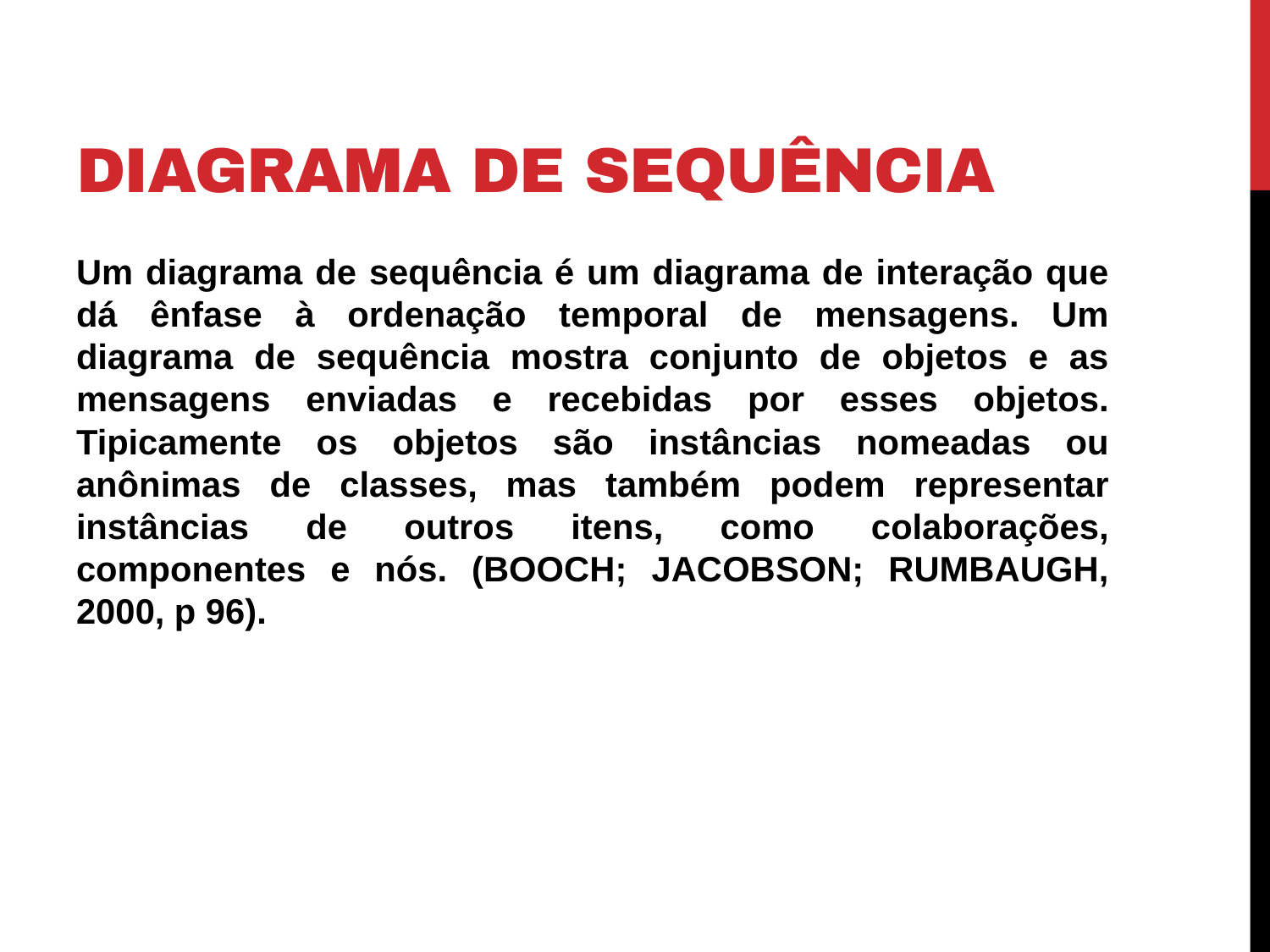

# Diagrama de sequência
Um diagrama de sequência é um diagrama de interação que dá ênfase à ordenação temporal de mensagens. Um diagrama de sequência mostra conjunto de objetos e as mensagens enviadas e recebidas por esses objetos. Tipicamente os objetos são instâncias nomeadas ou anônimas de classes, mas também podem representar instâncias de outros itens, como colaborações, componentes e nós. (BOOCH; JACOBSON; RUMBAUGH, 2000, p 96).